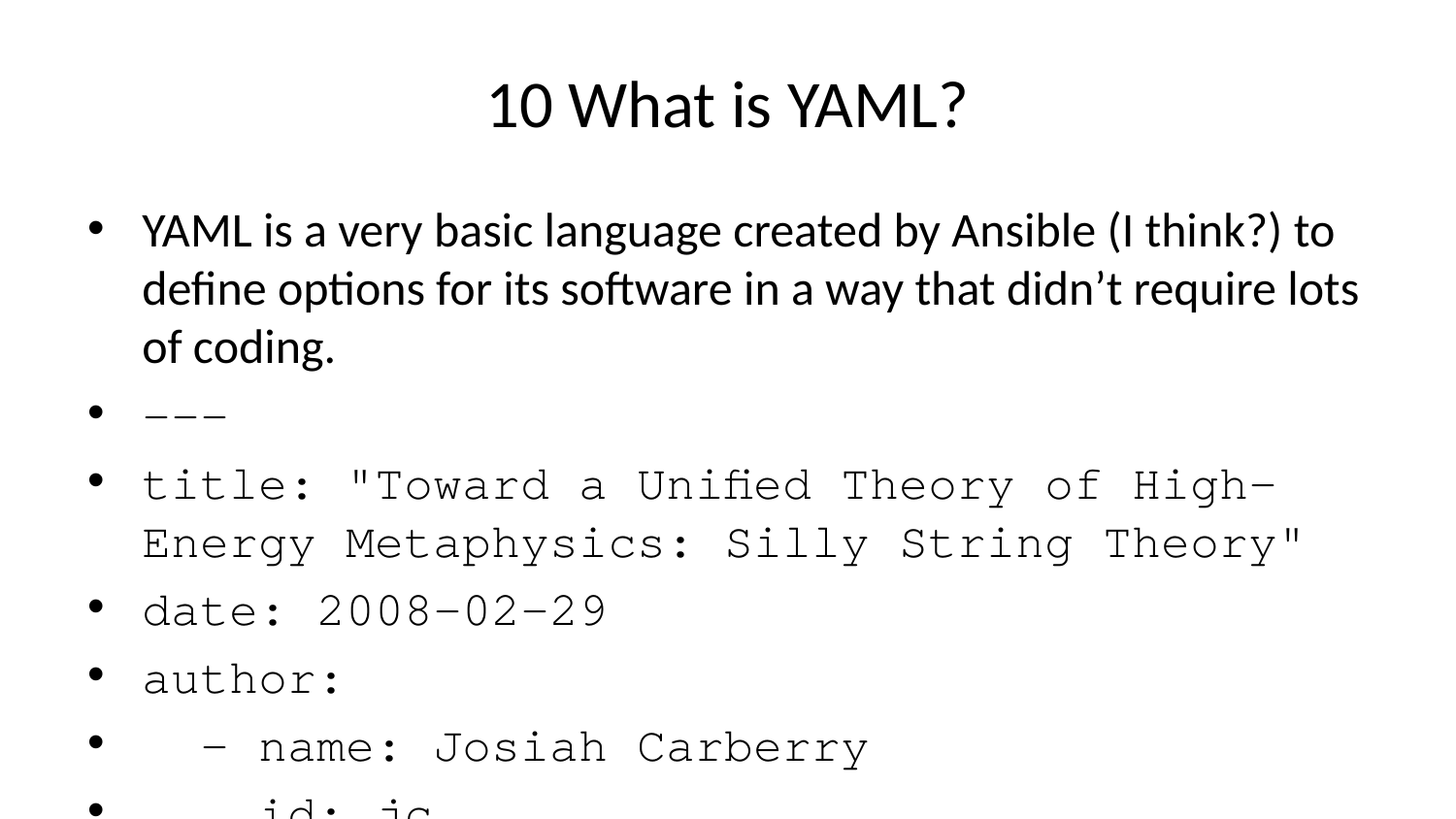

# 10 What is YAML?
YAML is a very basic language created by Ansible (I think?) to define options for its software in a way that didn’t require lots of coding.
---
title: "Toward a Unified Theory of High-Energy Metaphysics: Silly String Theory"
date: 2008-02-29
author:
  - name: Josiah Carberry
    id: jc
    orcid: 0000-0002-1825-0097
    email: josiah@psychoceramics.org
    affiliation:
      - name: Brown University
        city: Providence
        state: RI
        url: www.brown.edu
abstract: >
  The characteristic theme of the works of Stone is
  the bridge between culture and society. ...
keywords:
  - Metaphysics
  - String Theory
license: "CC BY"
copyright:
  holder: Josiah Carberry
  year: 2008
citation:
  container-title: Journal of Psychoceramics
  volume: 1
  issue: 1
  doi: 10.5555/12345678
funding: "The author received no specific funding for this work."
---